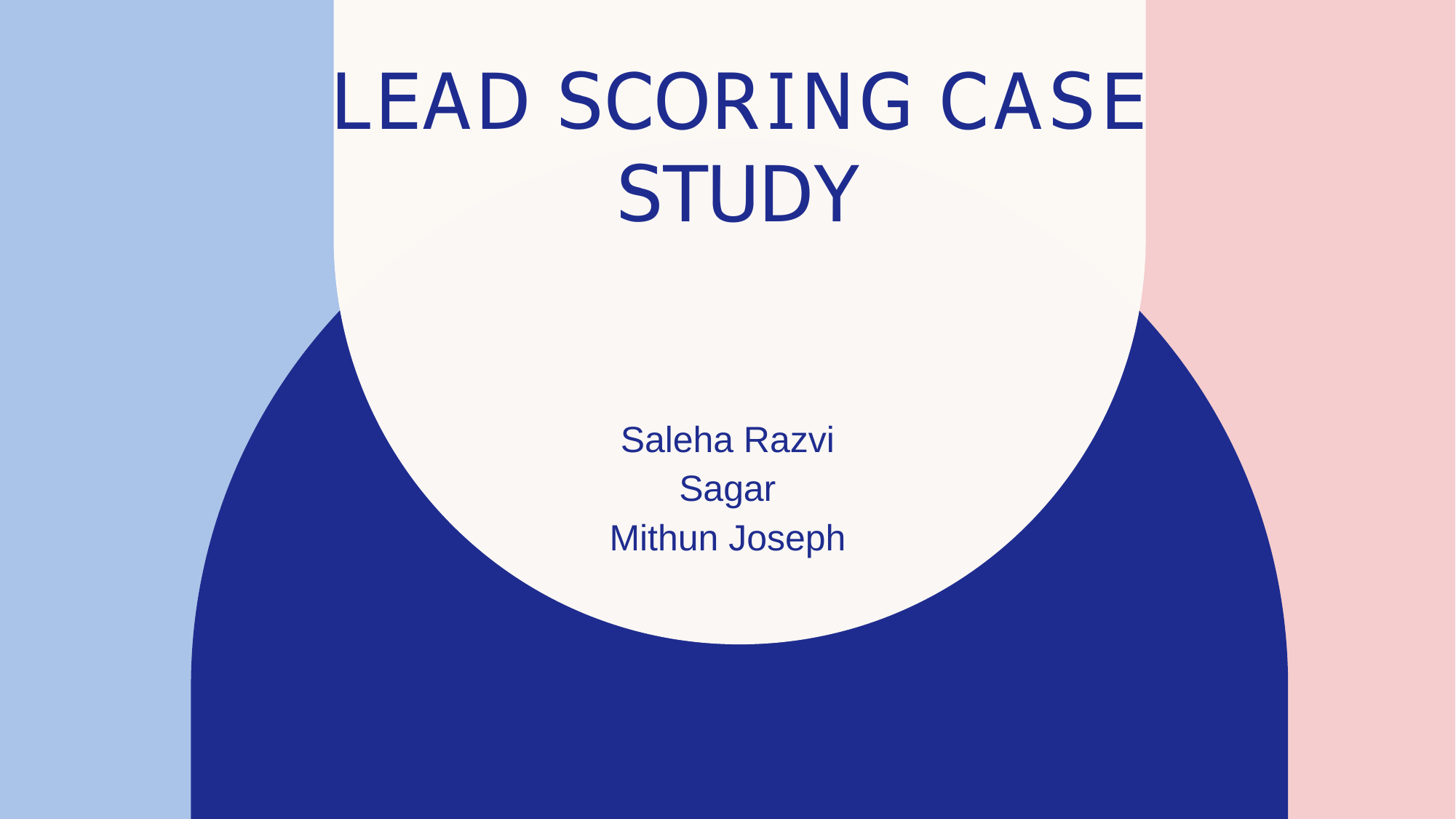

Lead Scoring Case Study
#
Saleha Razvi
Sagar​
Mithun Joseph